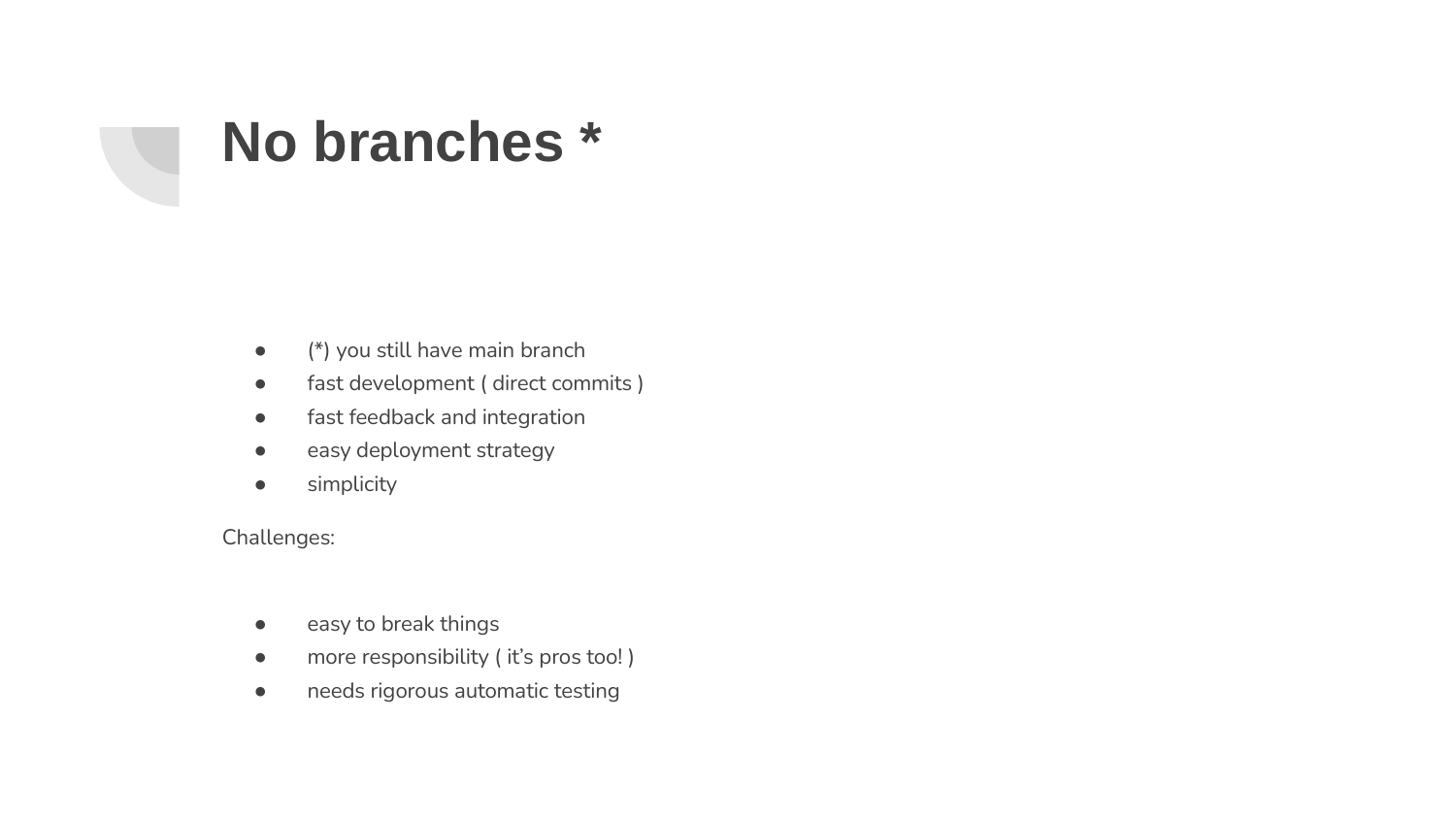

# No branches *
(*) you still have main branch
fast development ( direct commits )
fast feedback and integration
easy deployment strategy
simplicity
Challenges:
easy to break things
more responsibility ( it’s pros too! )
needs rigorous automatic testing